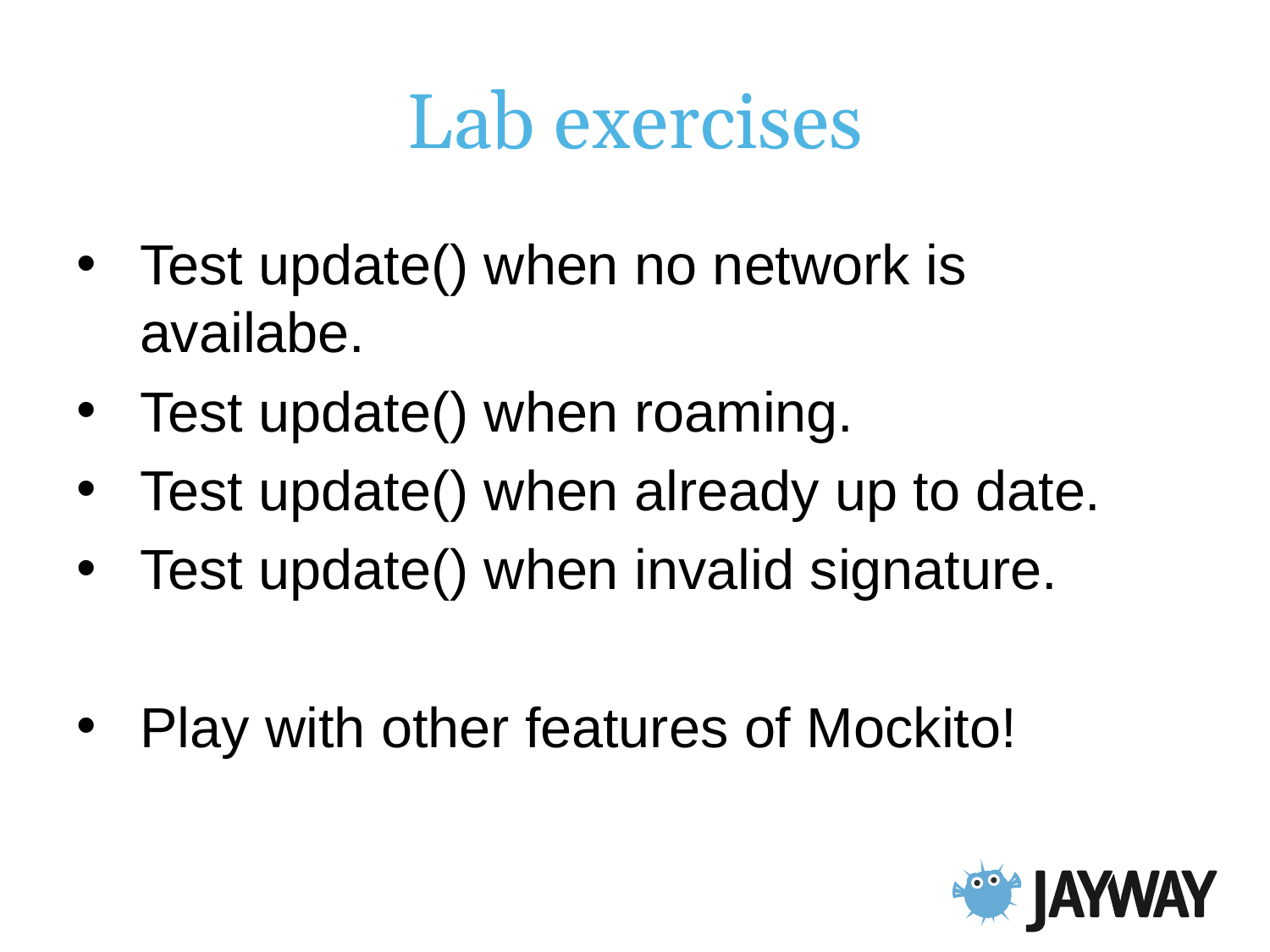

# Lab exercises
Test update() when no network is availabe.
Test update() when roaming.
Test update() when already up to date.
Test update() when invalid signature.

Play with other features of Mockito!